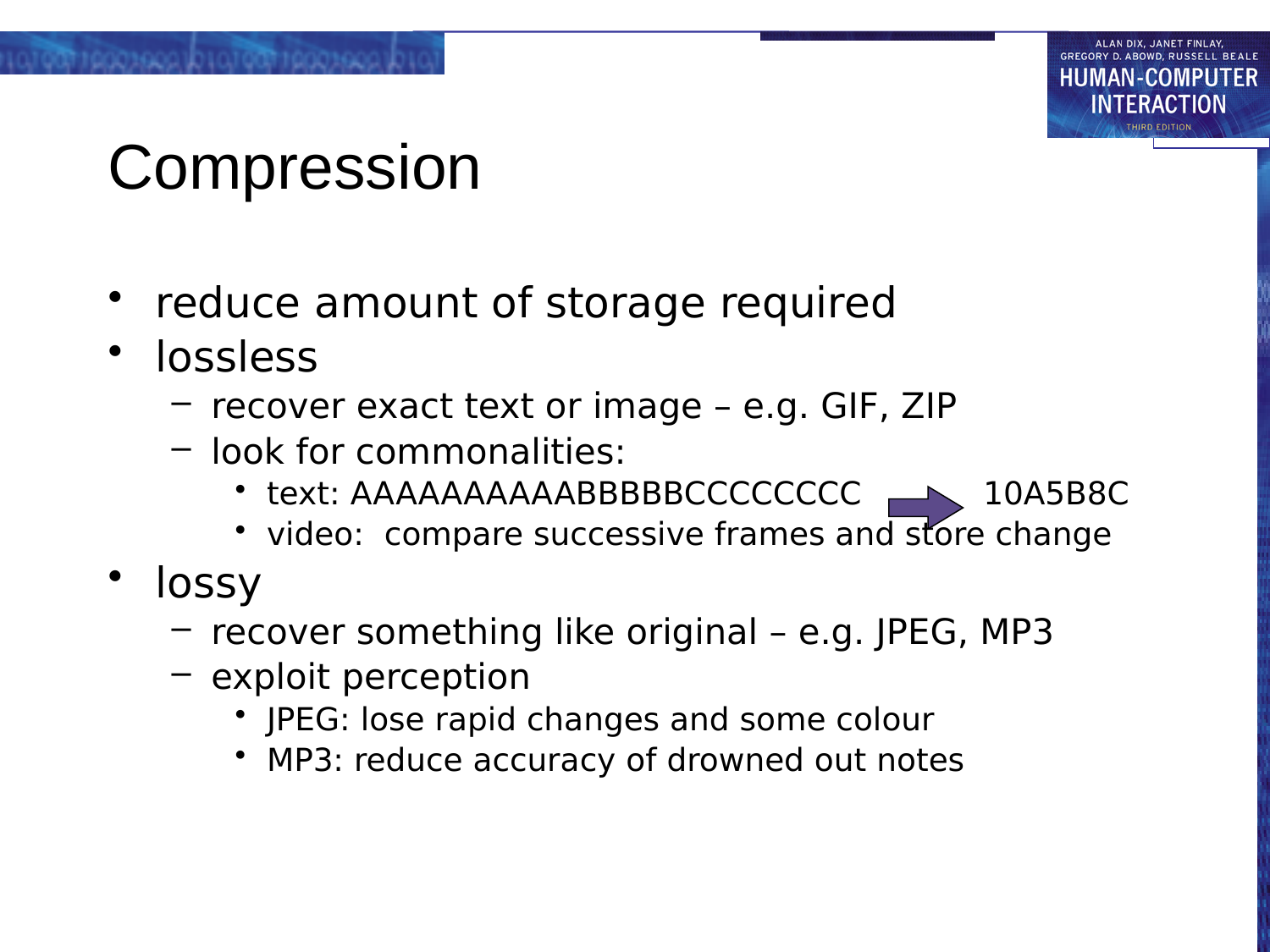

# Compression
reduce amount of storage required
lossless
recover exact text or image – e.g. GIF, ZIP
look for commonalities:
text: AAAAAAAAAABBBBBCCCCCCCC            10A5B8C
video:  compare successive frames and store change
lossy
recover something like original – e.g. JPEG, MP3
exploit perception
JPEG: lose rapid changes and some colour
MP3: reduce accuracy of drowned out notes